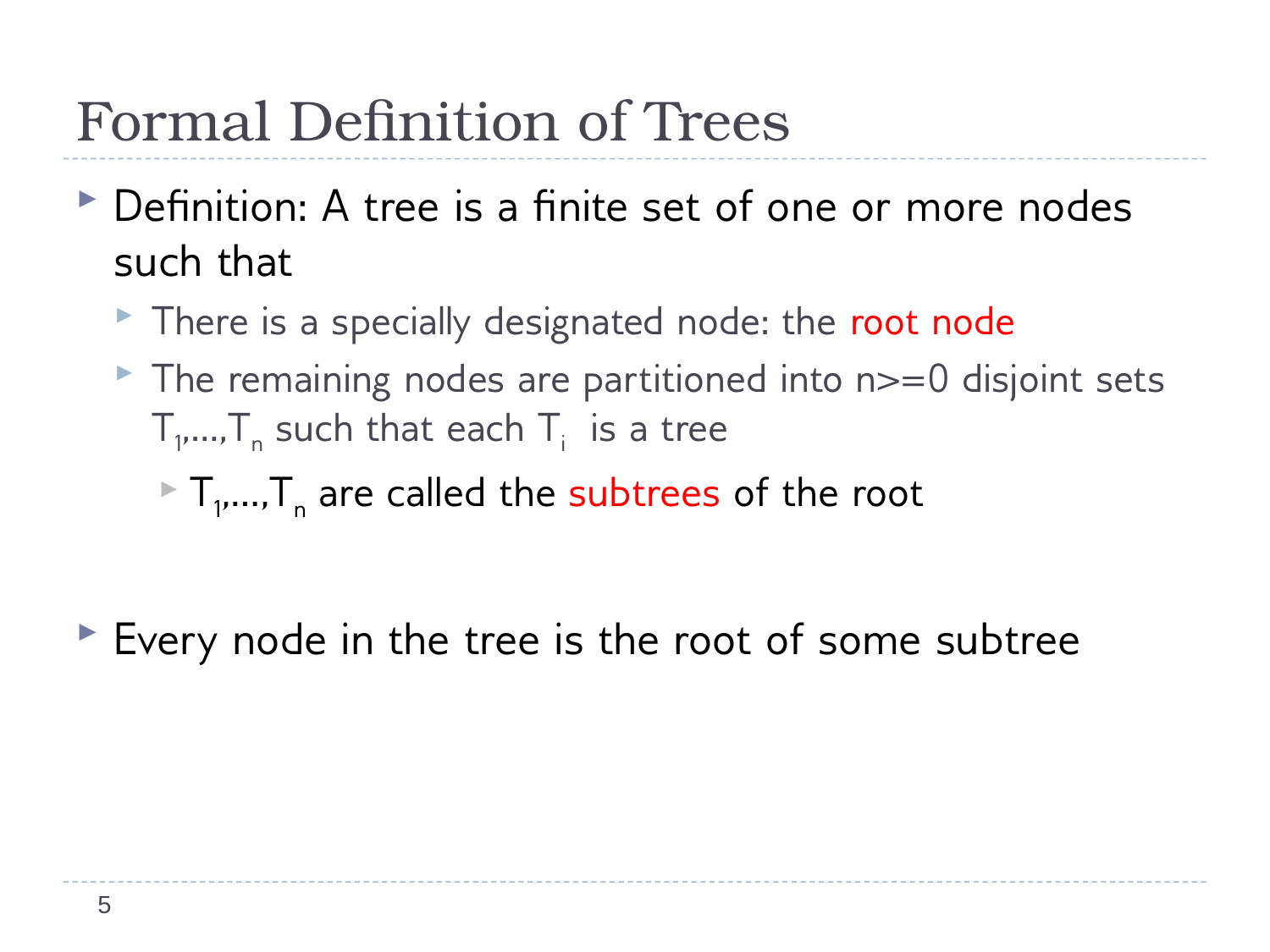

# Formal Definition of Trees
Definition: A tree is a finite set of one or more nodes such that
There is a specially designated node: the root node
The remaining nodes are partitioned into n>=0 disjoint sets T1,…,Tn such that each Ti  is a tree
T1,…,Tn are called the subtrees of the root

Every node in the tree is the root of some subtree
5